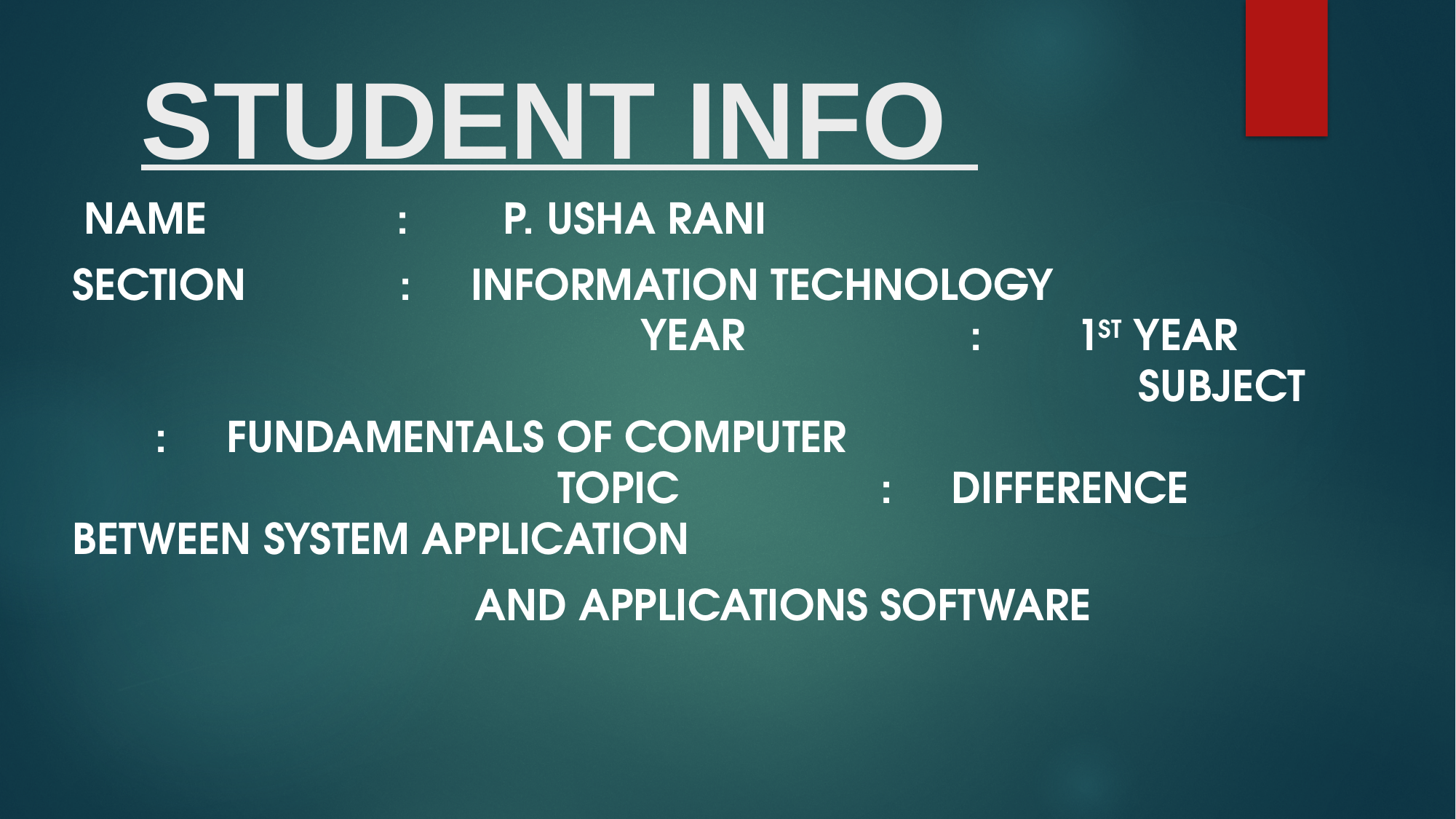

# STUDENT INFO
 NAME                :        p. usha rani
SECTION             :     INFORMATION TECHNOLOGY                                                                           YEAR                   :        1ST YEAR                                                                                                     SUBJECT             :     Fundamentals of computer                                                                                     TOPIC                 :     Difference between system application
                                  and applications software